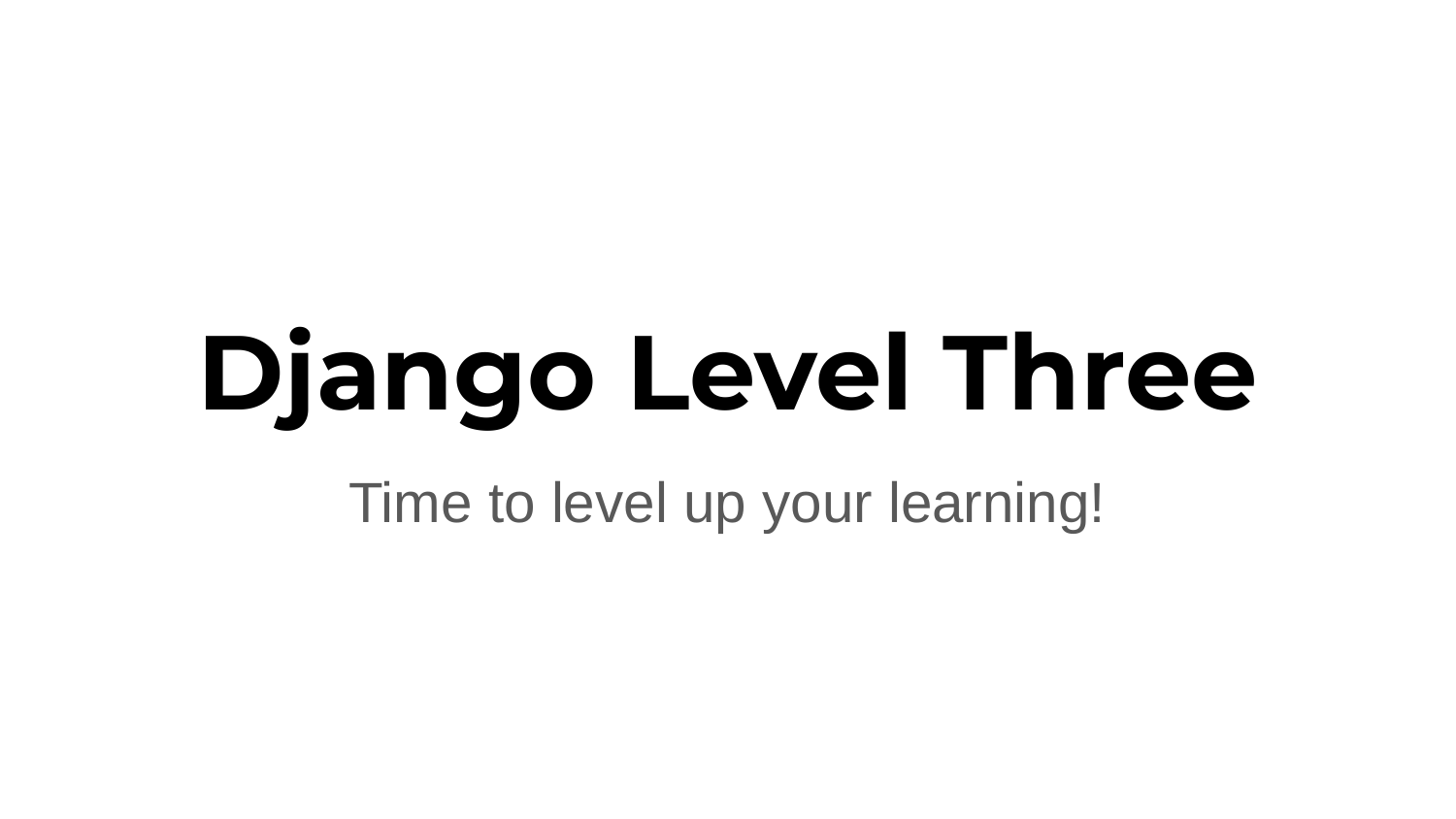

# Django Level Three
Time to level up your learning!